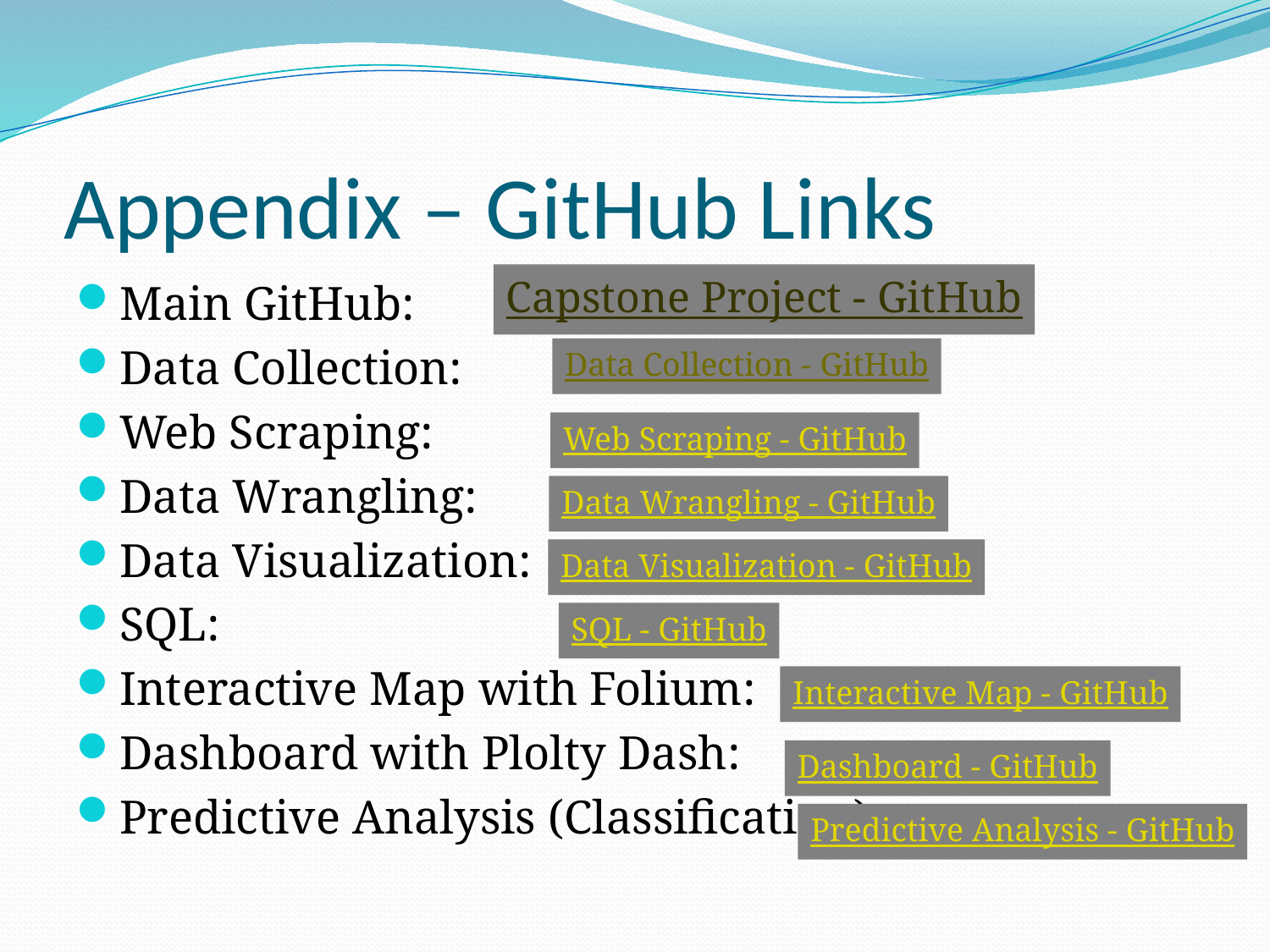

# Appendix – GitHub Links
Capstone Project - GitHub
Main GitHub:
Data Collection:
Web Scraping:
Data Wrangling:
Data Visualization:
SQL:
Interactive Map with Folium:
Dashboard with Plolty Dash:
Predictive Analysis (Classification):
Data Collection - GitHub
Web Scraping - GitHub
Data Wrangling - GitHub
Data Visualization - GitHub
SQL - GitHub
Interactive Map - GitHub
Dashboard - GitHub
Predictive Analysis - GitHub